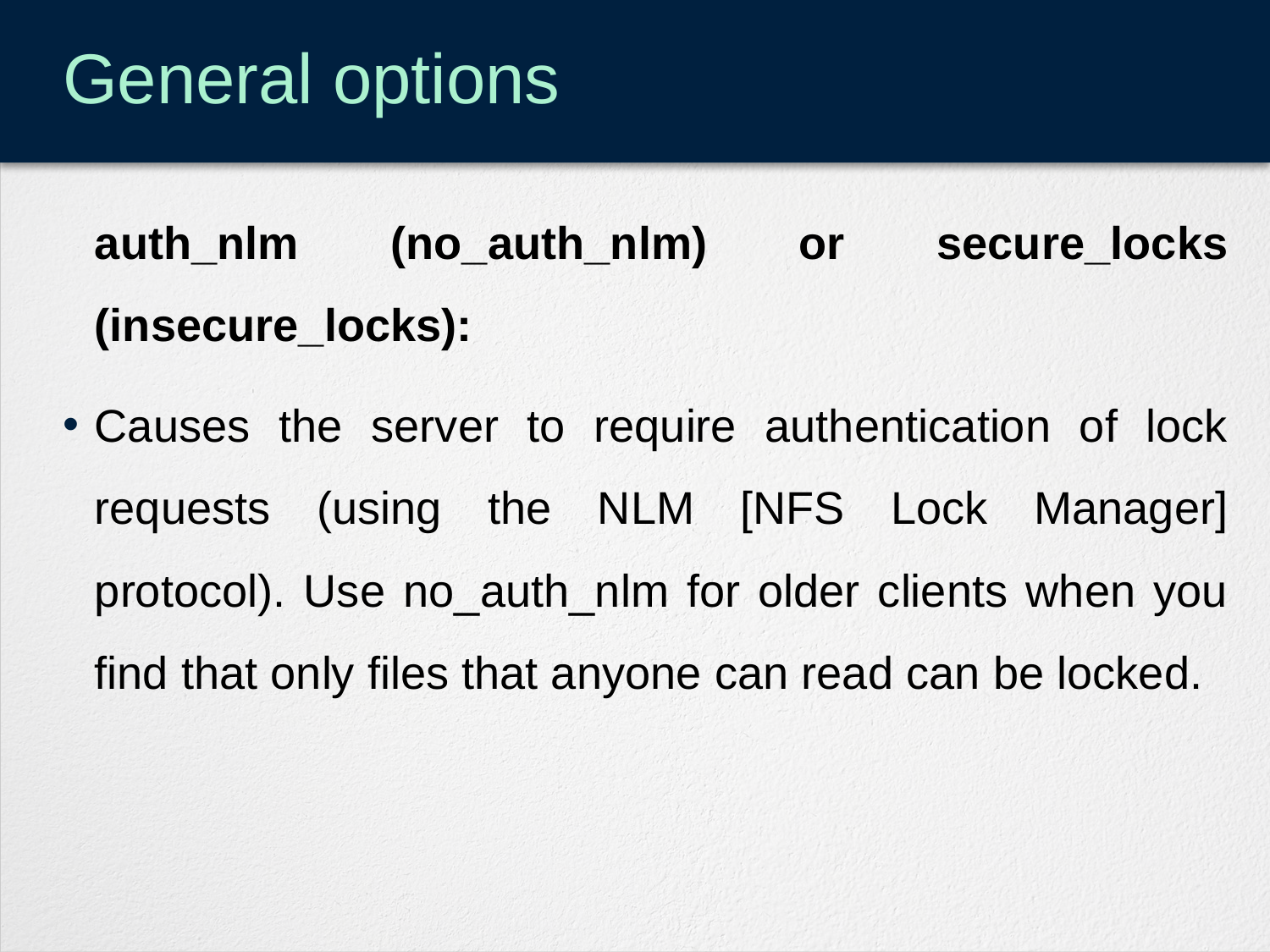

# General options
	auth_nlm (no_auth_nlm) or secure_locks (insecure_locks):
Causes the server to require authentication of lock requests (using the NLM [NFS Lock Manager] protocol). Use no_auth_nlm for older clients when you find that only files that anyone can read can be locked.